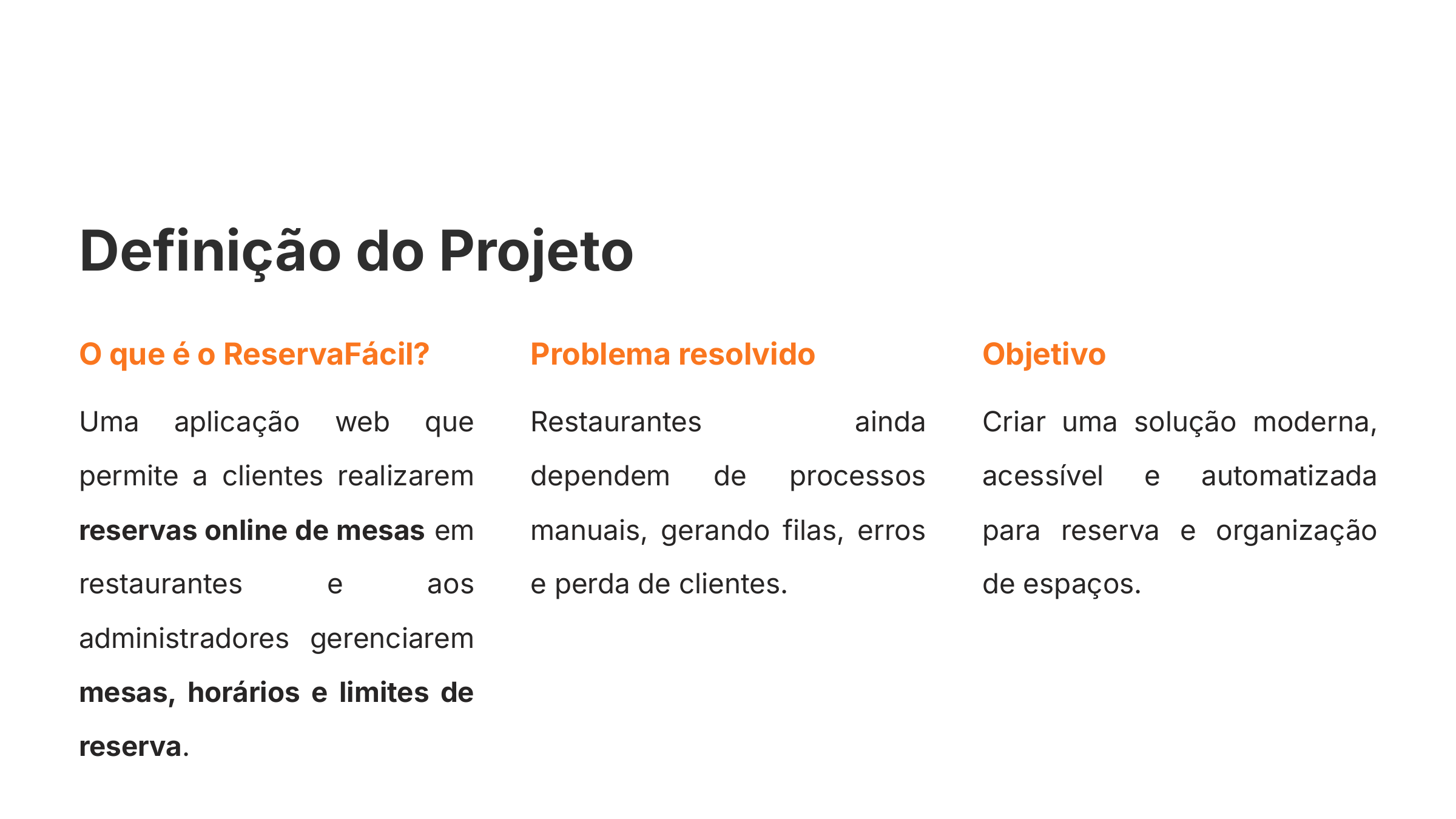

Definição do Projeto
O que é o ReservaFácil?
Problema resolvido
Objetivo
Restaurantes ainda dependem de processos manuais, gerando filas, erros e perda de clientes.
Criar uma solução moderna, acessível e automatizada para reserva e organização de espaços.
Uma aplicação web que permite a clientes realizarem reservas online de mesas em restaurantes e aos administradores gerenciarem mesas, horários e limites de reserva.